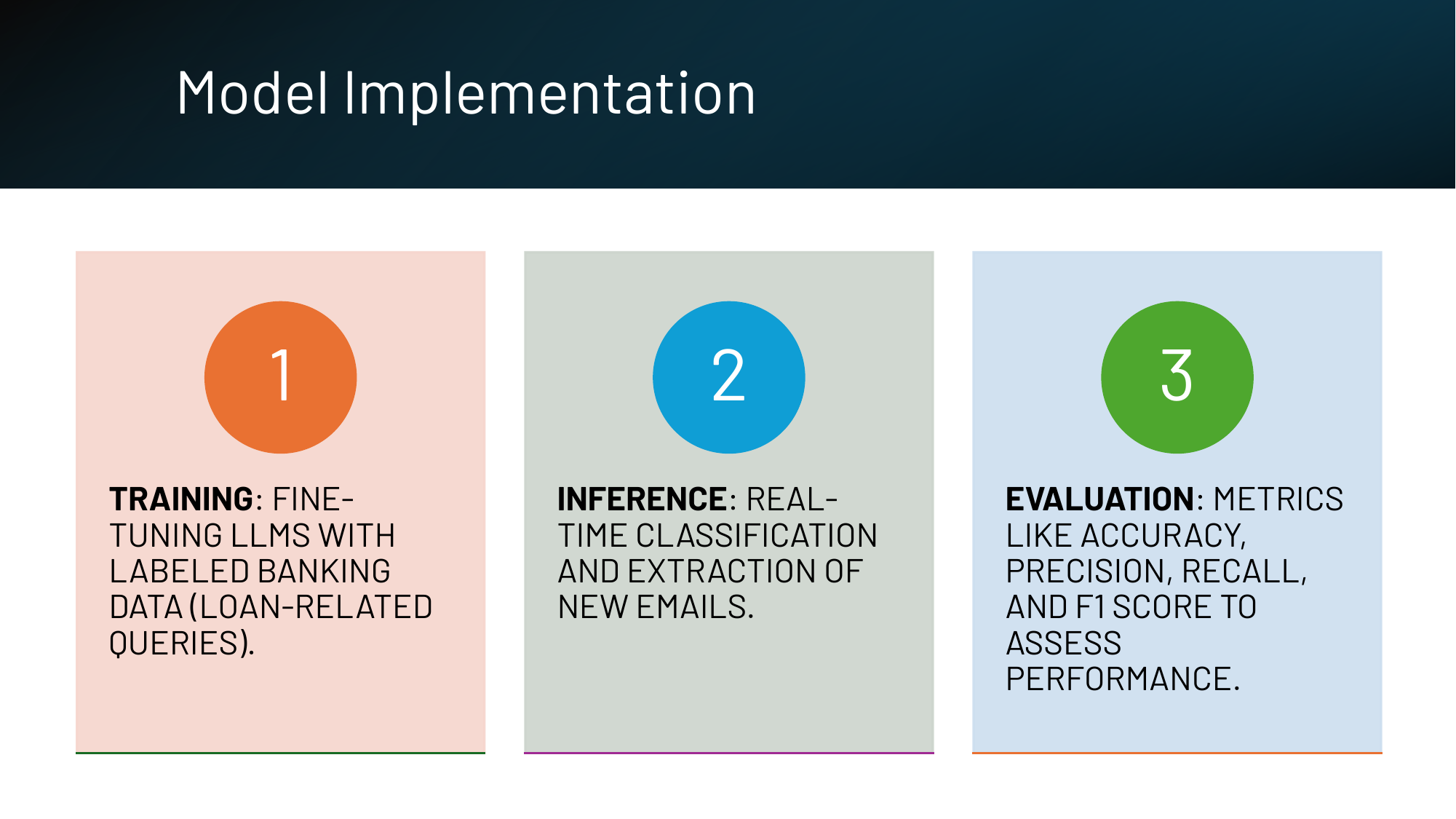

# Model Implementation
Training: Fine-tuning LLMs with labeled banking data (loan-related queries).
1
Inference: Real-time classification and extraction of new emails.
2
Evaluation: Metrics like accuracy, precision, recall, and F1 score to assess performance.
3